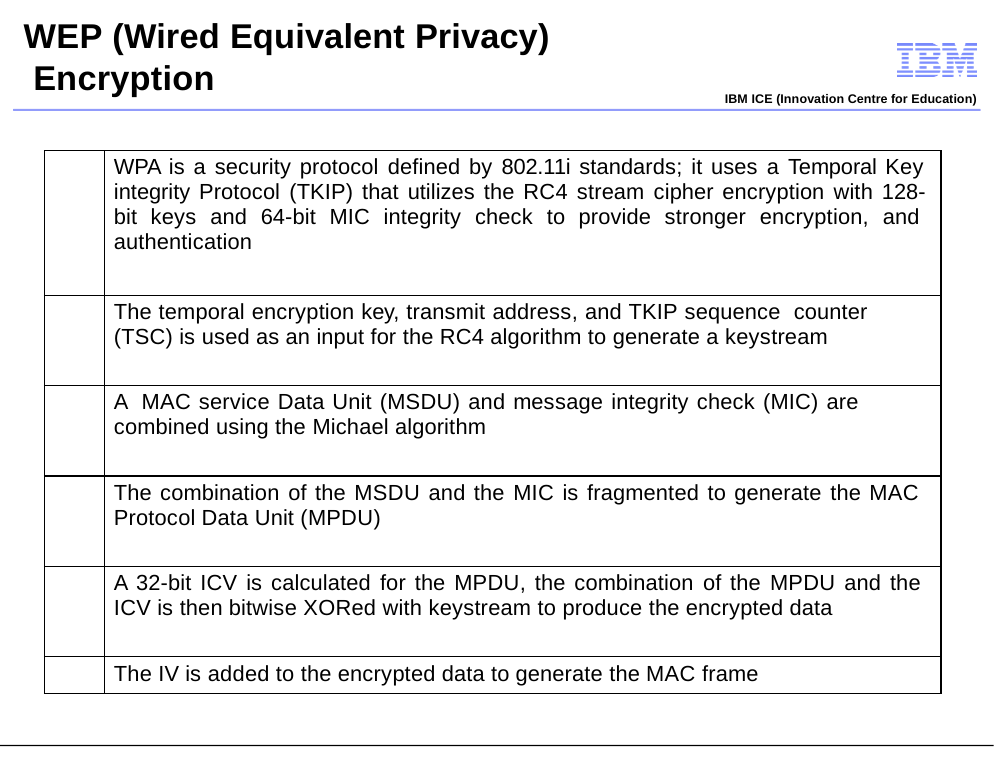

WEP (Wired Equivalent Privacy)  Encryption
IBM ICE (Innovation Centre for Education)

|  | WPA is a security protocol defined by 802.11i standards; it uses a Temporal Key integrity Protocol (TKIP) that utilizes the RC4 stream cipher encryption with 128- bit keys and 64-bit MIC integrity check to provide stronger encryption, and authentication |
| --- | --- |
|  | The temporal encryption key, transmit address, and TKIP sequence counter (TSC) is used as an input for the RC4 algorithm to generate a keystream |
|  | A MAC service Data Unit (MSDU) and message integrity check (MIC) are combined using the Michael algorithm |
|  | The combination of the MSDU and the MIC is fragmented to generate the MAC Protocol Data Unit (MPDU) |
|  | A 32-bit ICV is calculated for the MPDU, the combination of the MPDU and the ICV is then bitwise XORed with keystream to produce the encrypted data |
|  | The IV is added to the encrypted data to generate the MAC frame |